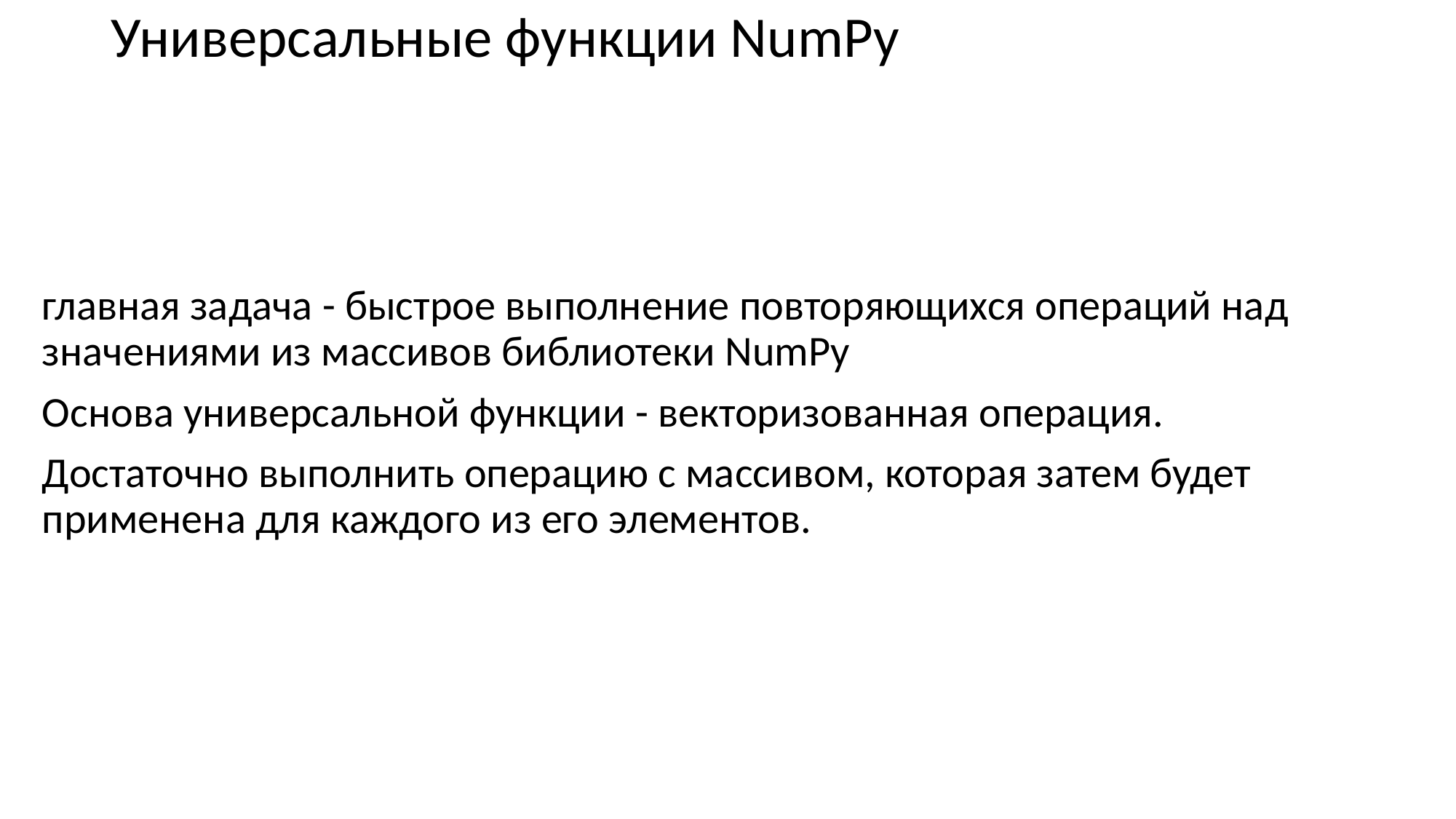

# Универсальные функции NumPy
главная задача - быстрое выполнение повторяющихся операций над значениями из массивов библиотеки NumPy
Основа универсальной функции - векторизованная операция.
Достаточно выполнить операцию с массивом, которая затем будет применена для каждого из его элементов.